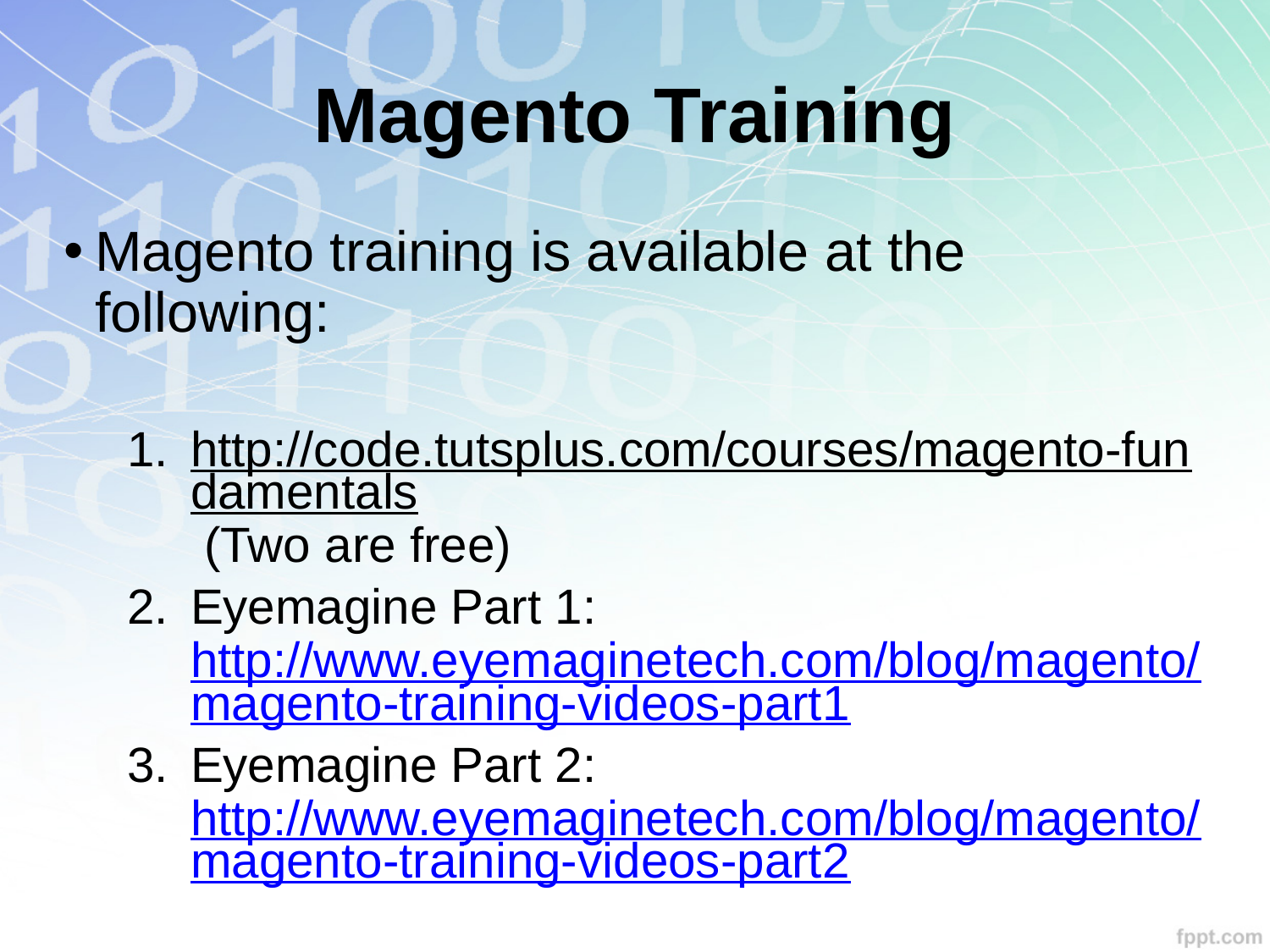

# Magento Training
Magento training is available at the following:

http://code.tutsplus.com/courses/magento-fundamentals (Two are free)
Eyemagine Part 1: http://www.eyemaginetech.com/blog/magento/magento-training-videos-part1
Eyemagine Part 2: http://www.eyemaginetech.com/blog/magento/magento-training-videos-part2